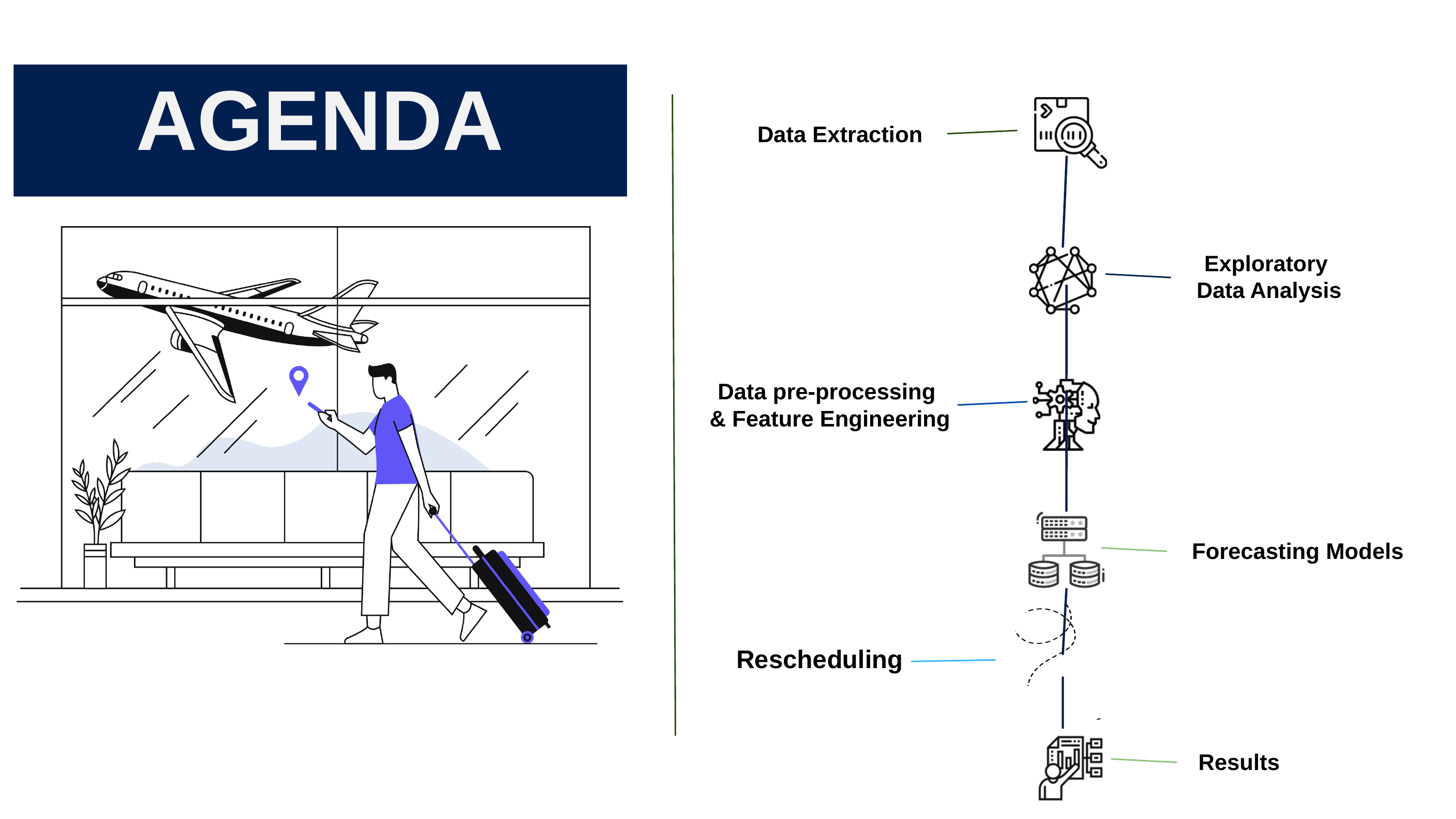

AGENDA

Data Extraction

Exploratory
 Data Analysis

Data pre-processing
& Feature Engineering

Forecasting Models

Rescheduling

Results